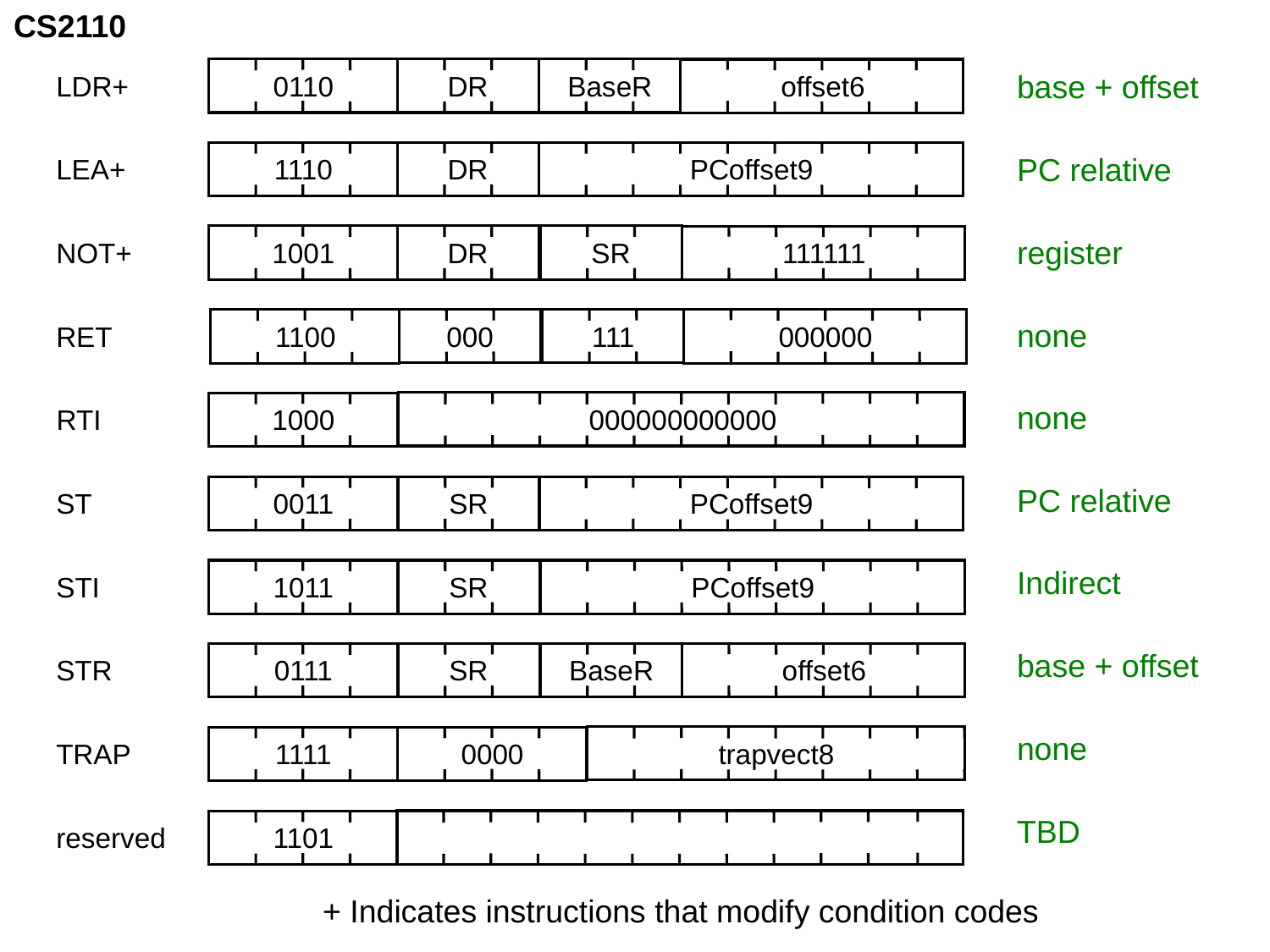

LDR+
0110
DR
BaseR
offset6
base + offset

LEA+
1110
DR
PCoffset9
PC relative

NOT+
1001
DR
SR
111111
register

RET
1100
000
111
000000
none
none

RTI
1000
000000000000
PC relative

ST
0011
SR
PCoffset9
Indirect

STI
1011
SR
PCoffset9
base + offset

STR
0111
SR
BaseR
offset6
none

TRAP
1111
0000
trapvect8
TBD

reserved
1101
+ Indicates instructions that modify condition codes